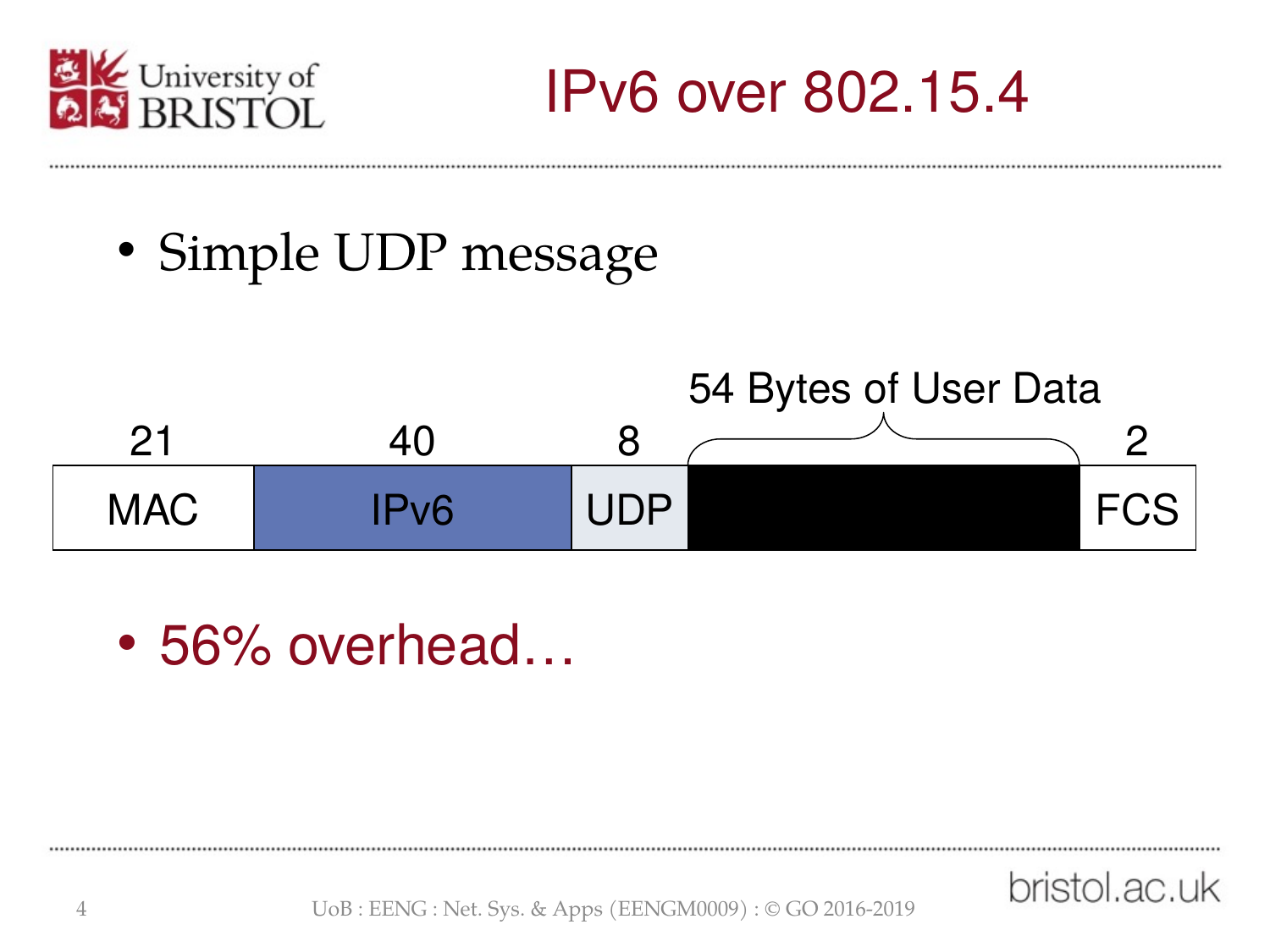

# IPv6 over 802.15.4
Simple UDP message

56% overhead…

54 Bytes of User Data
21
40
8
2

MAC
IPv6
UDP
FCS
4
UoB : EENG : Net. Sys. & Apps (EENGM0009) : © GO 2016-2019